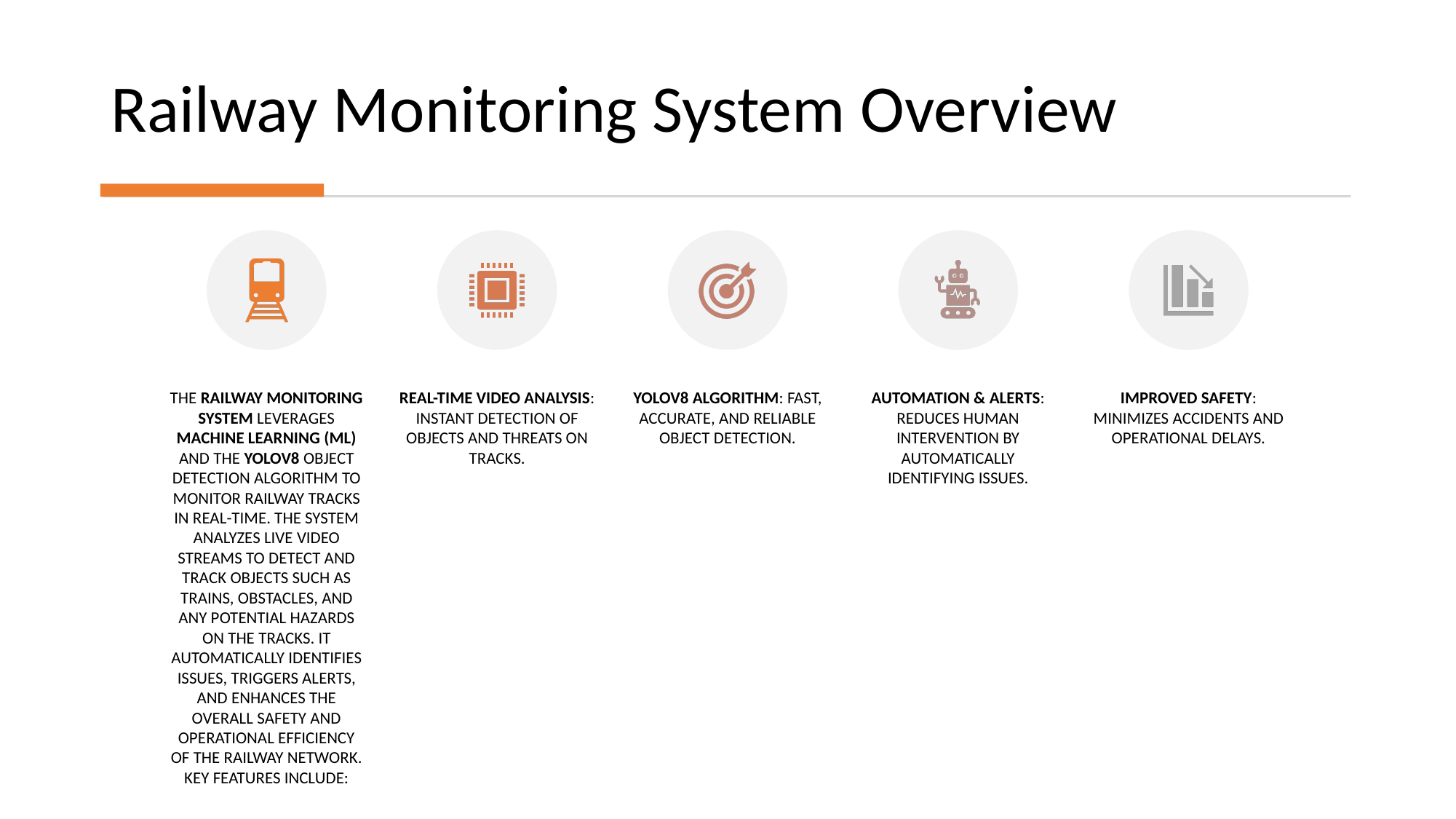

# Railway Monitoring System Overview

The Railway Monitoring System leverages Machine Learning (ML) and the YOLOv8 object detection algorithm to monitor railway tracks in real-time. The system analyzes live video streams to detect and track objects such as trains, obstacles, and any potential hazards on the tracks. It automatically identifies issues, triggers alerts, and enhances the overall safety and operational efficiency of the railway network. Key features include:
Real-Time Video Analysis: Instant detection of objects and threats on tracks.
YOLOv8 Algorithm: Fast, accurate, and reliable object detection.
Automation & Alerts: Reduces human intervention by automatically identifying issues.
Improved Safety: Minimizes accidents and operational delays.